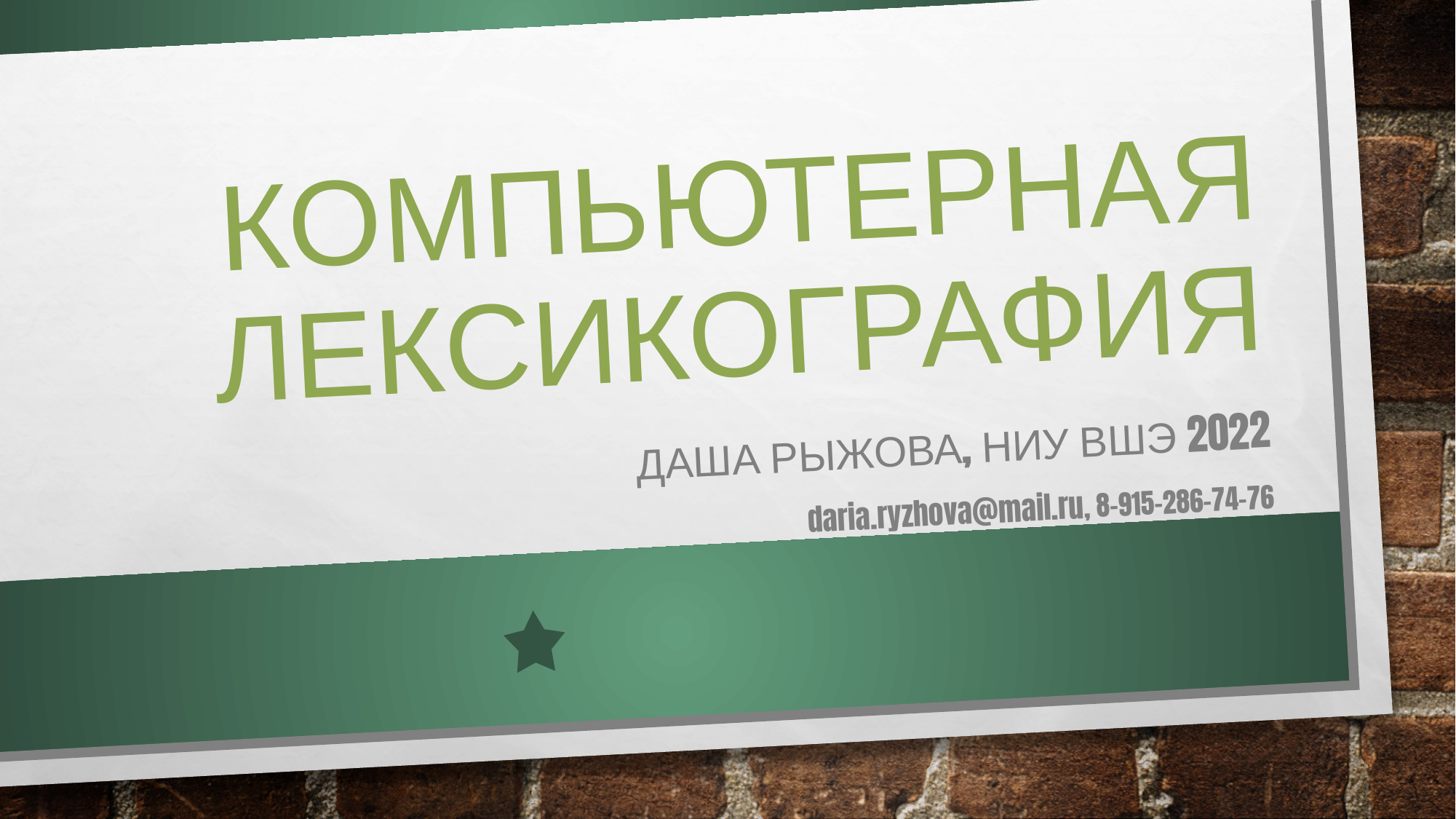

# Компьютерная лексикография
Даша рыжова, ниу вшэ 2022
daria.ryzhova@mail.ru, 8-915-286-74-76